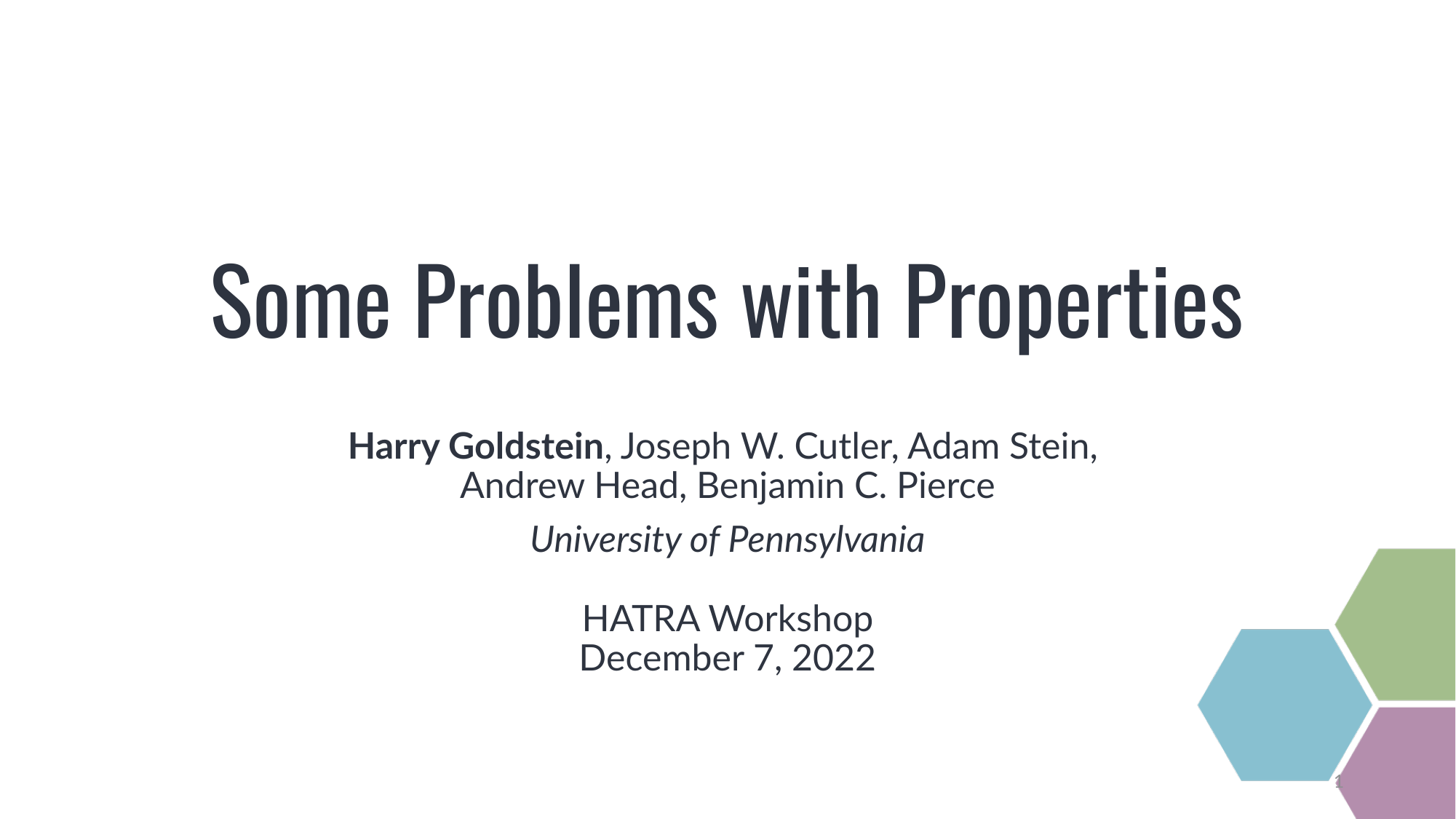

# Some Problems with Properties
Harry Goldstein, Joseph W. Cutler, Adam Stein,
Andrew Head, Benjamin C. Pierce
University of Pennsylvania

HATRA Workshop
December 7, 2022
1